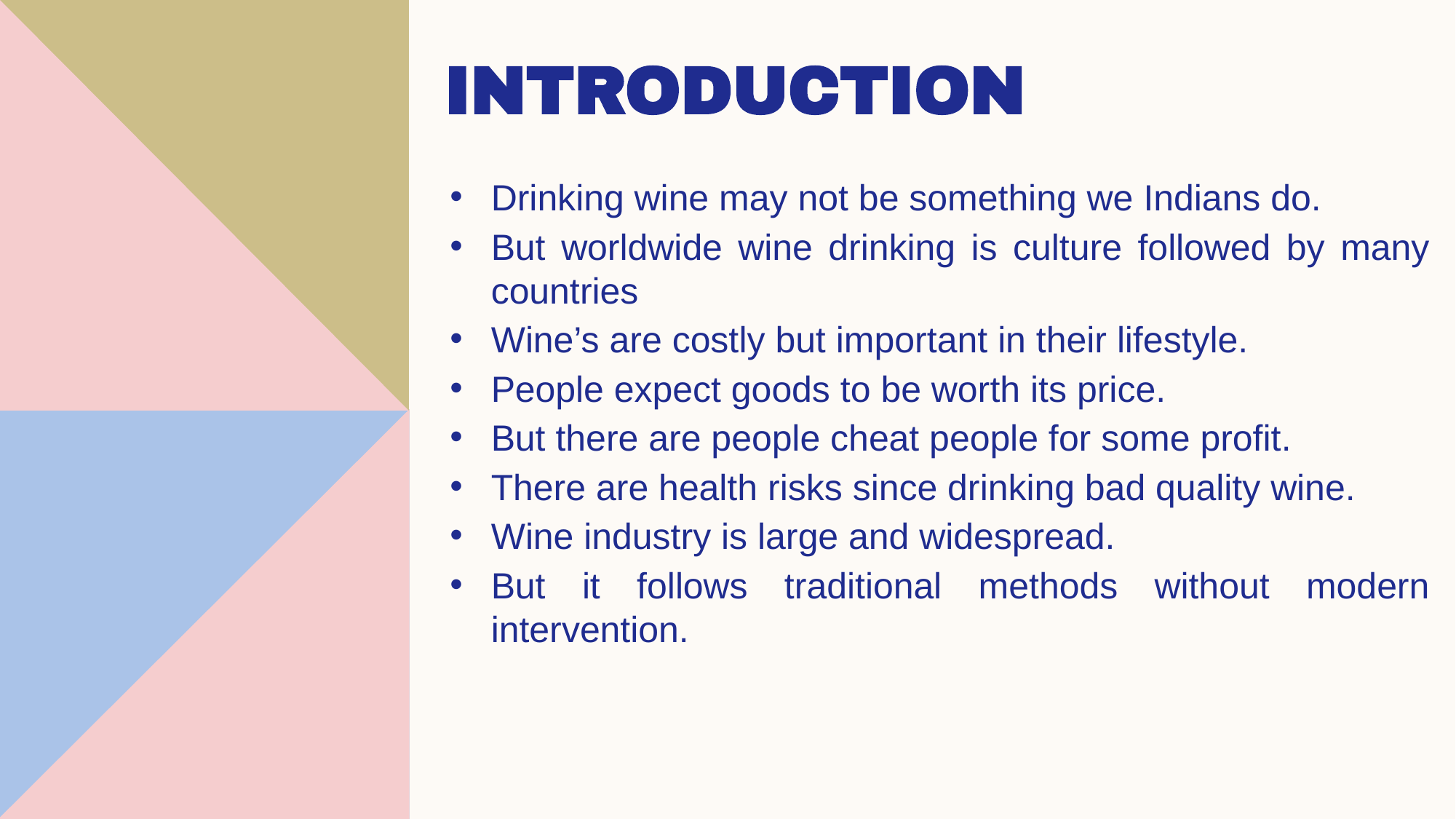

# INTRODUCTION
Drinking wine may not be something we Indians do.
But worldwide wine drinking is culture followed by many countries
Wine’s are costly but important in their lifestyle.
People expect goods to be worth its price.
But there are people cheat people for some profit.
There are health risks since drinking bad quality wine.
Wine industry is large and widespread.
But it follows traditional methods without modern intervention.